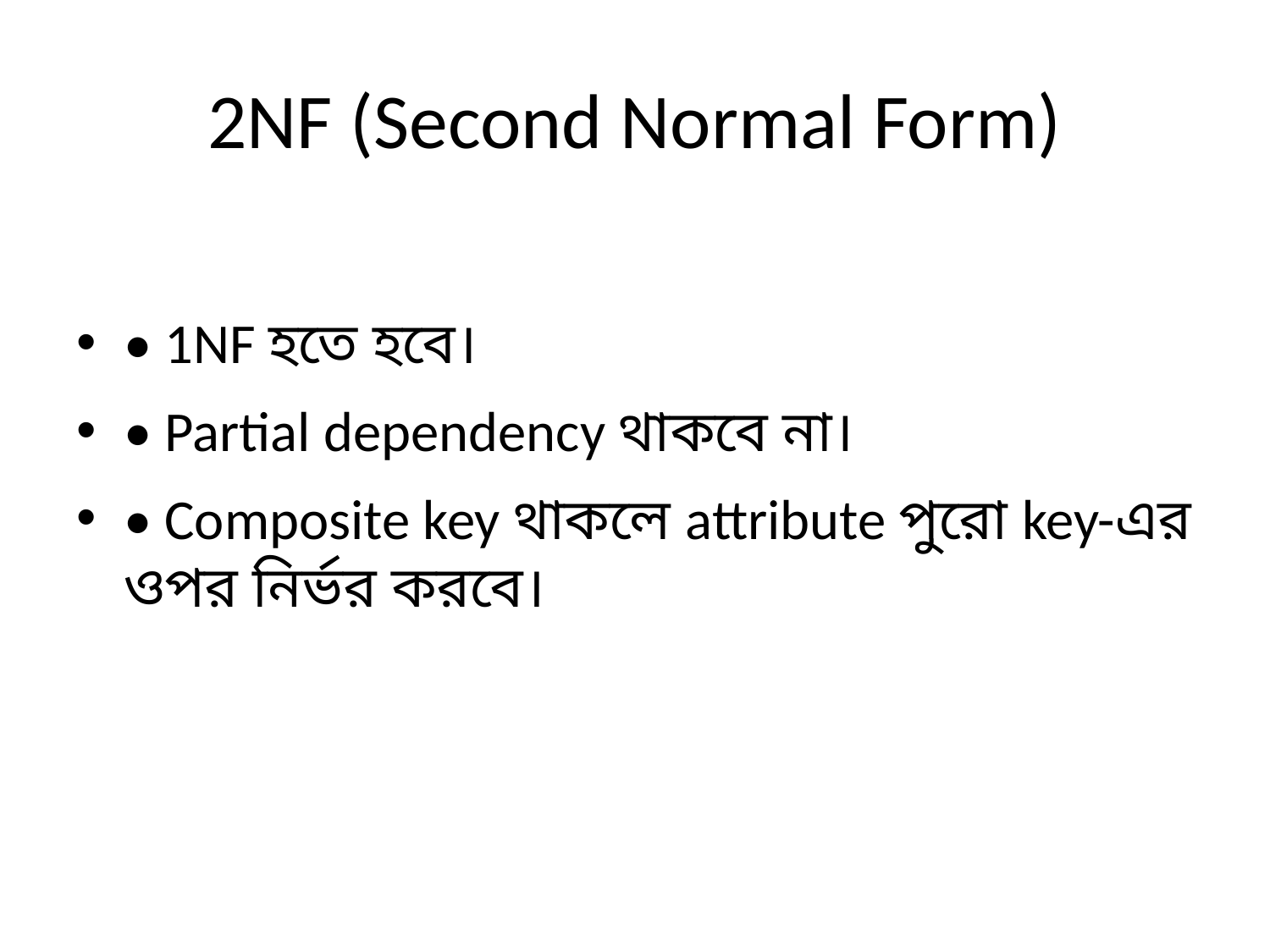

# 2NF (Second Normal Form)

• 1NF হতে হবে।
• Partial dependency থাকবে না।
• Composite key থাকলে attribute পুরো key-এর ওপর নির্ভর করবে।